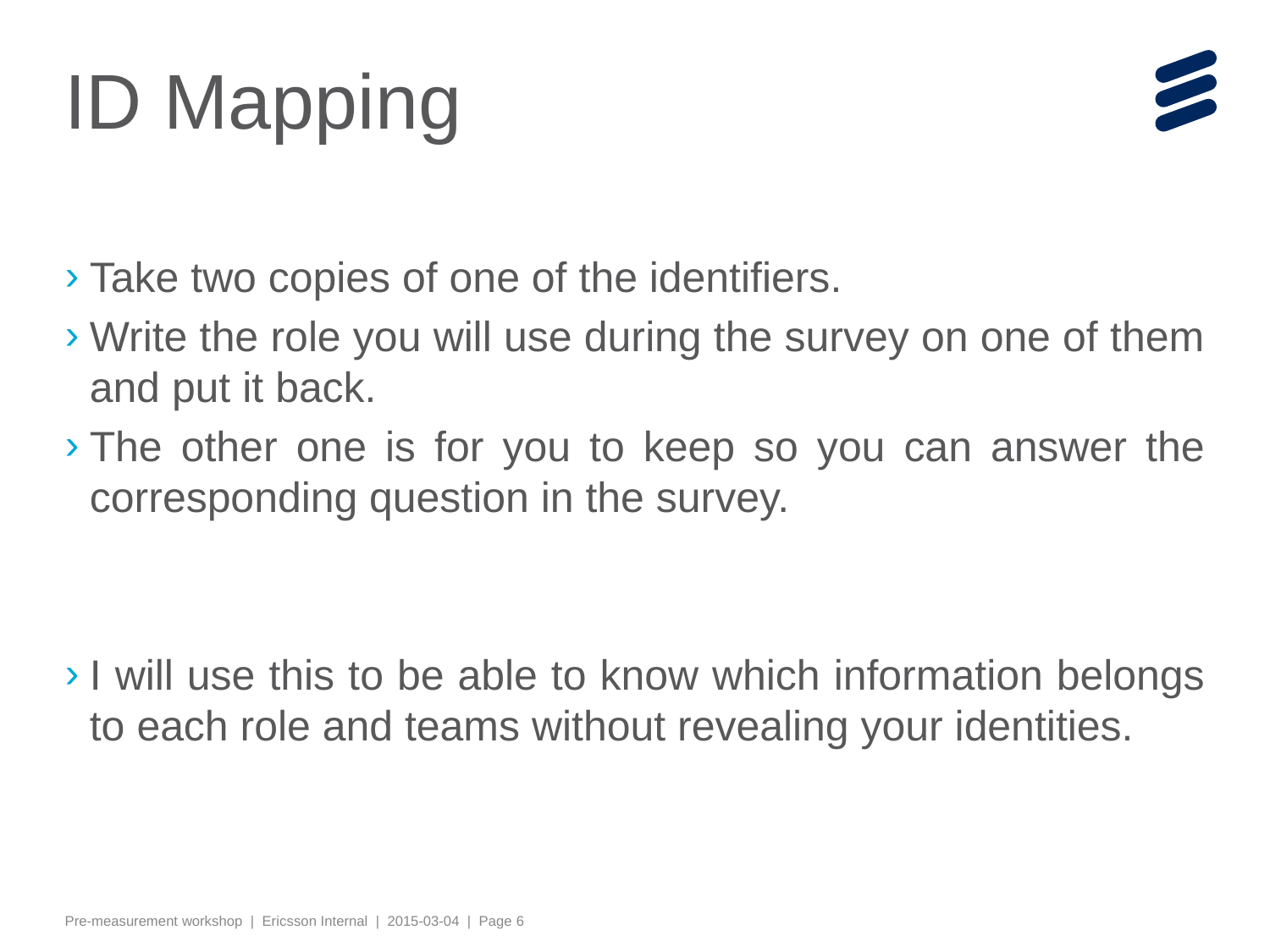

# ID Mapping
Take two copies of one of the identifiers.
Write the role you will use during the survey on one of them and put it back.
The other one is for you to keep so you can answer the corresponding question in the survey.

I will use this to be able to know which information belongs to each role and teams without revealing your identities.